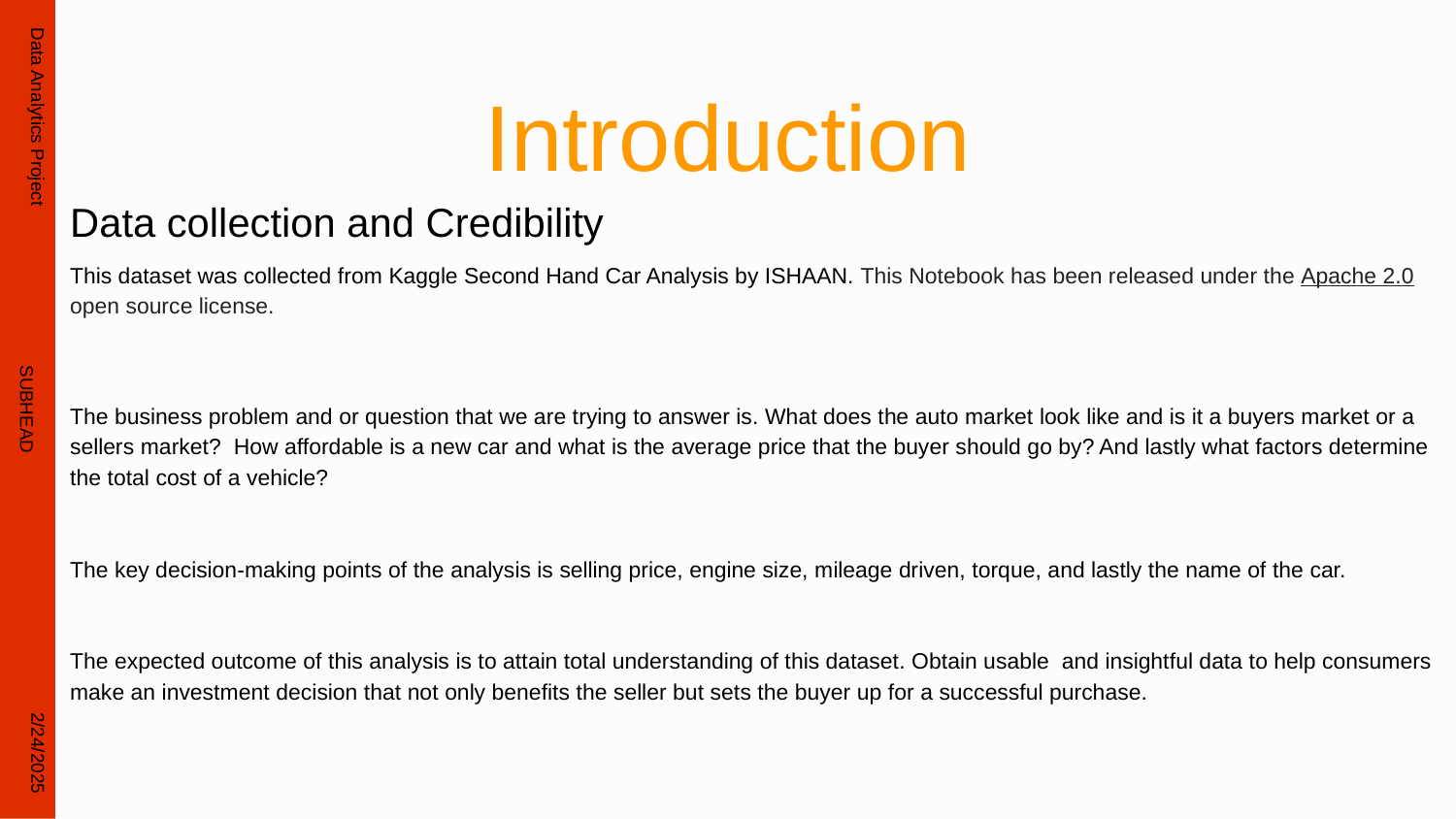

# Introduction
Data Analytics Project

Data collection and Credibility
This dataset was collected from Kaggle Second Hand Car Analysis by ISHAAN. This Notebook has been released under the Apache 2.0 open source license.
SUBHEAD
The business problem and or question that we are trying to answer is. What does the auto market look like and is it a buyers market or a sellers market?  How affordable is a new car and what is the average price that the buyer should go by? And lastly what factors determine the total cost of a vehicle?

The key decision-making points of the analysis is selling price, engine size, mileage driven, torque, and lastly the name of the car.

The expected outcome of this analysis is to attain total understanding of this dataset. Obtain usable  and insightful data to help consumers make an investment decision that not only benefits the seller but sets the buyer up for a successful purchase.
2/24/2025